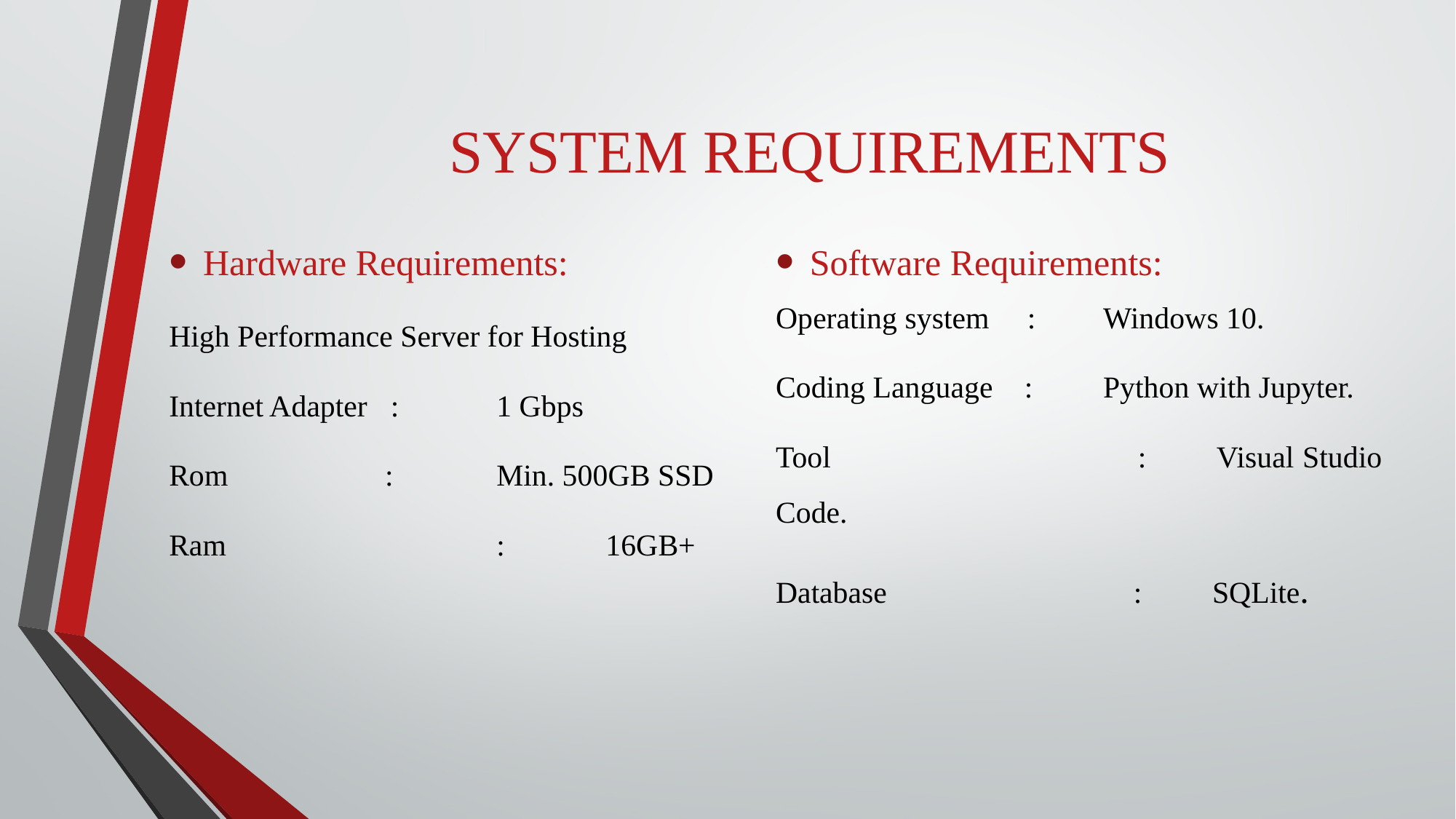

# SYSTEM REQUIREMENTS
Hardware Requirements:
High Performance Server for Hosting
Internet Adapter   : 	1 Gbps
Rom	              : 	Min. 500GB SSD
Ram			: 	16GB+

Software Requirements:
Operating system     : 	Windows 10.
Coding Language	    :	Python with Jupyter.
Tool			    :	Visual Studio Code.
Database		    :	SQLite.